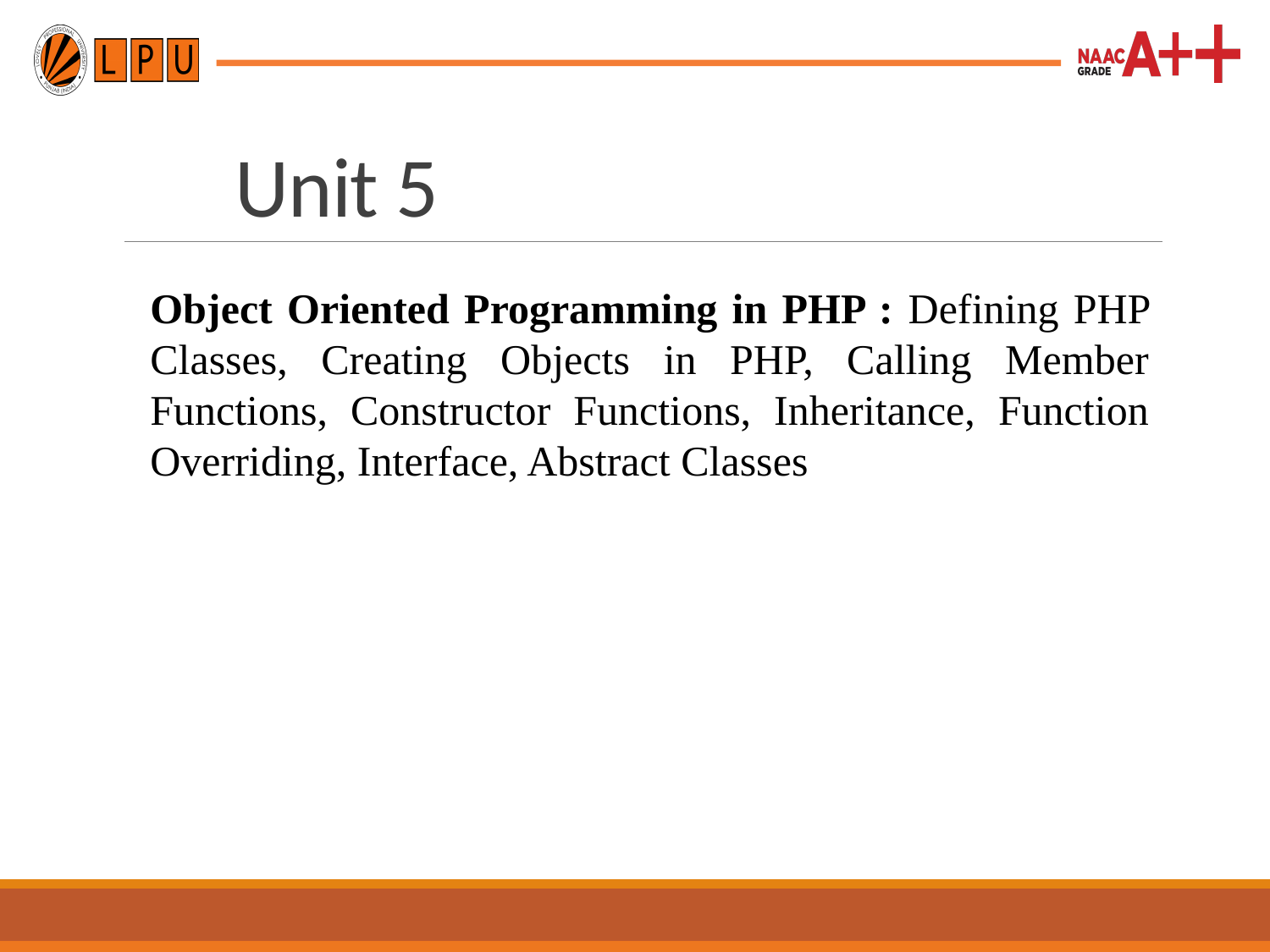

Unit 5
Object Oriented Programming in PHP : Defining PHP Classes, Creating Objects in PHP, Calling Member Functions, Constructor Functions, Inheritance, Function Overriding, Interface, Abstract Classes